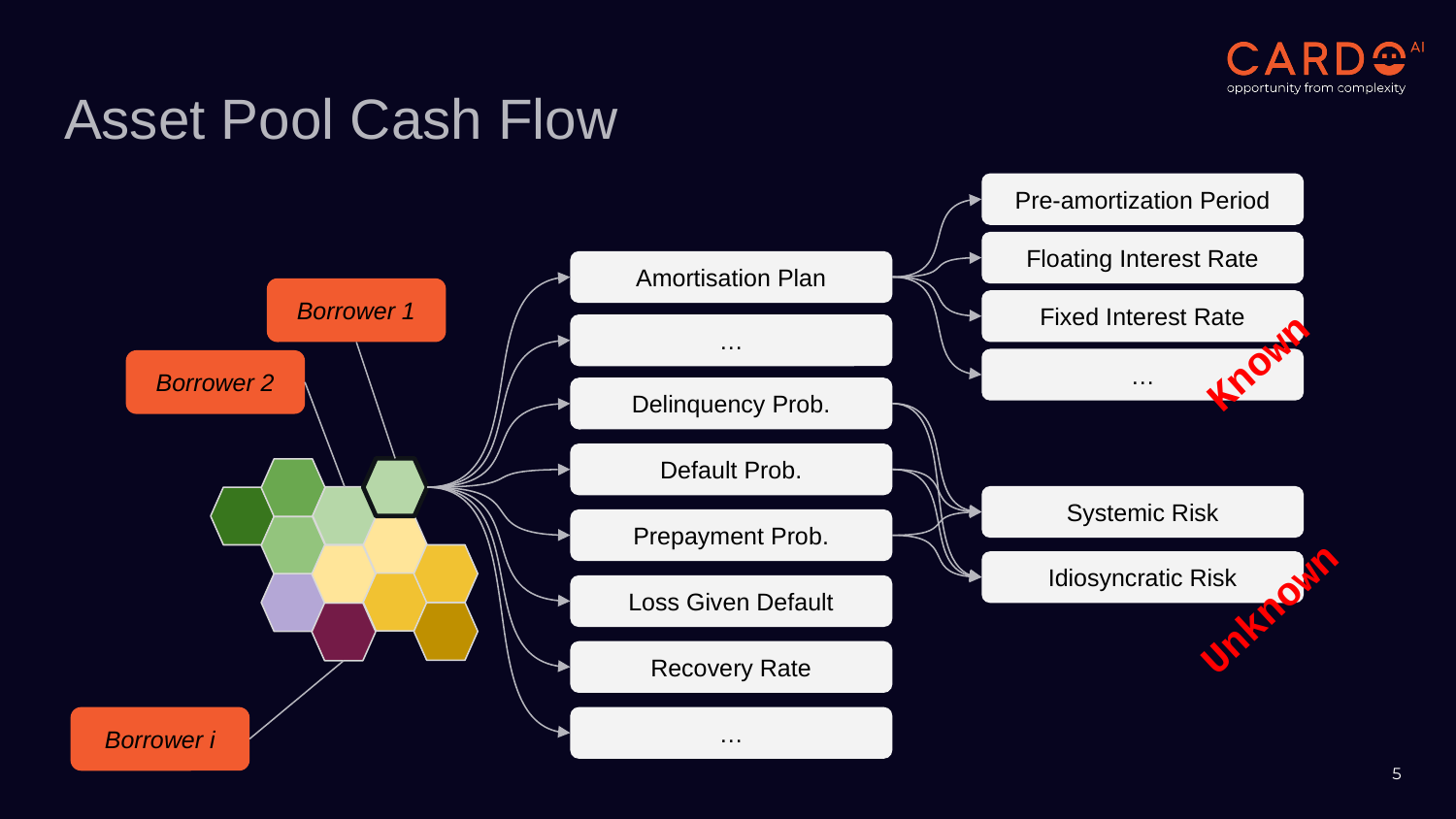

# Asset Pool Cash Flow
Pre-amortization Period
Floating Interest Rate
Amortisation Plan
Borrower 1
Fixed Interest Rate
Known
…
…
Borrower 2
Delinquency Prob.
Default Prob.

Systemic Risk

Prepayment Prob.

Idiosyncratic Risk
Unknown

Loss Given Default

Recovery Rate
Borrower i
…